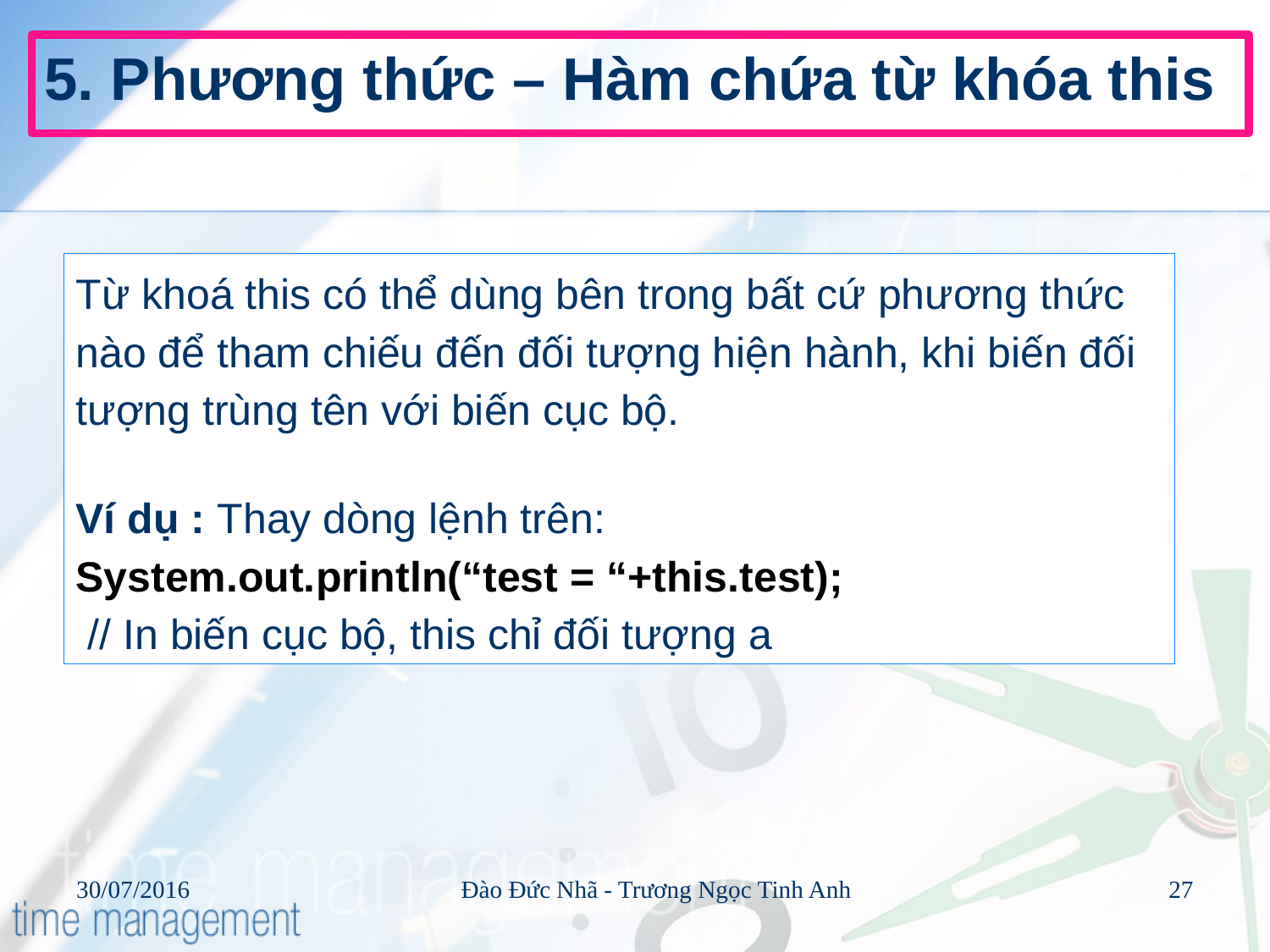

5. Phương thức – Hàm chứa từ khóa this
Từ khoá this có thể dùng bên trong bất cứ phương thức nào để tham chiếu đến đối tượng hiện hành, khi biến đối tượng trùng tên với biến cục bộ.
Ví dụ : Thay dòng lệnh trên:
System.out.println(“test = “+this.test);
 // In biến cục bộ, this chỉ đối tượng a
30/07/2016
Đào Đức Nhã - Trương Ngọc Tinh Anh
27